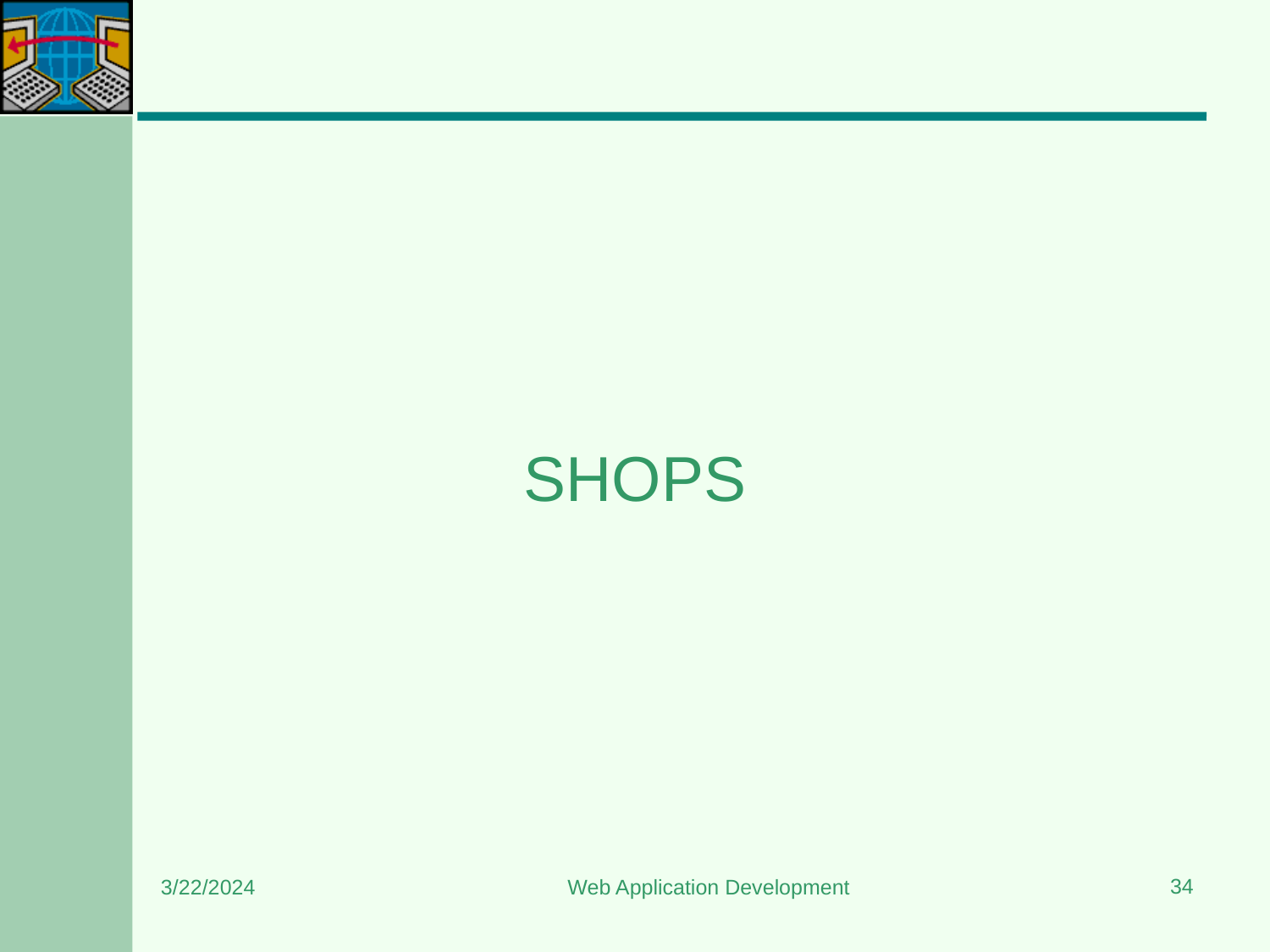

# SHOPS
34
3/22/2024
Web Application Development